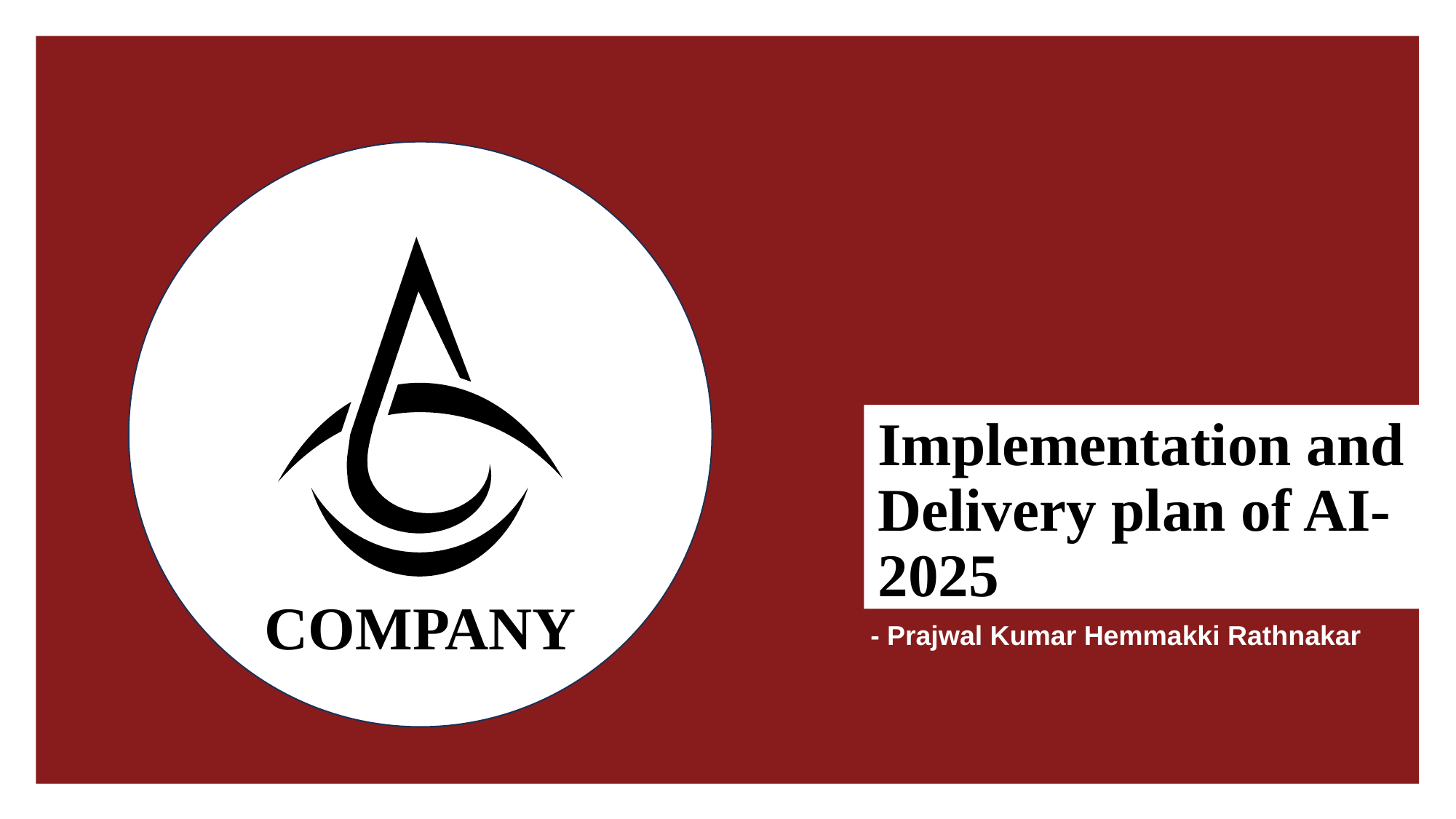

# Implementation and Delivery plan of AI-2025
COMPANY
- Prajwal Kumar Hemmakki Rathnakar